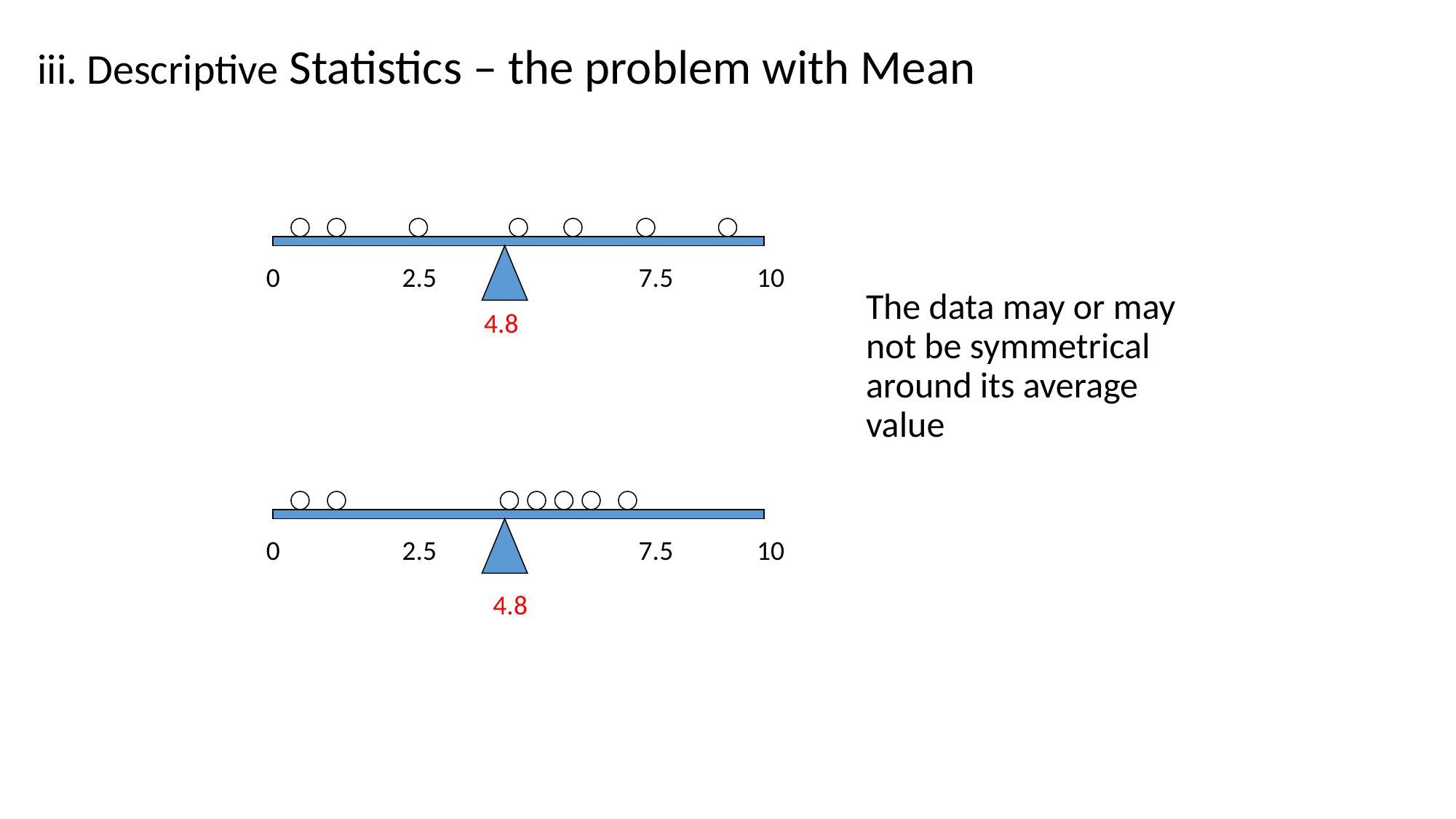

# iii. Descriptive Statistics – the problem with Mean

0
2.5
7.5
10
4.8
	The data may or may not be symmetrical around its average value

0
2.5
7.5
10
4.8